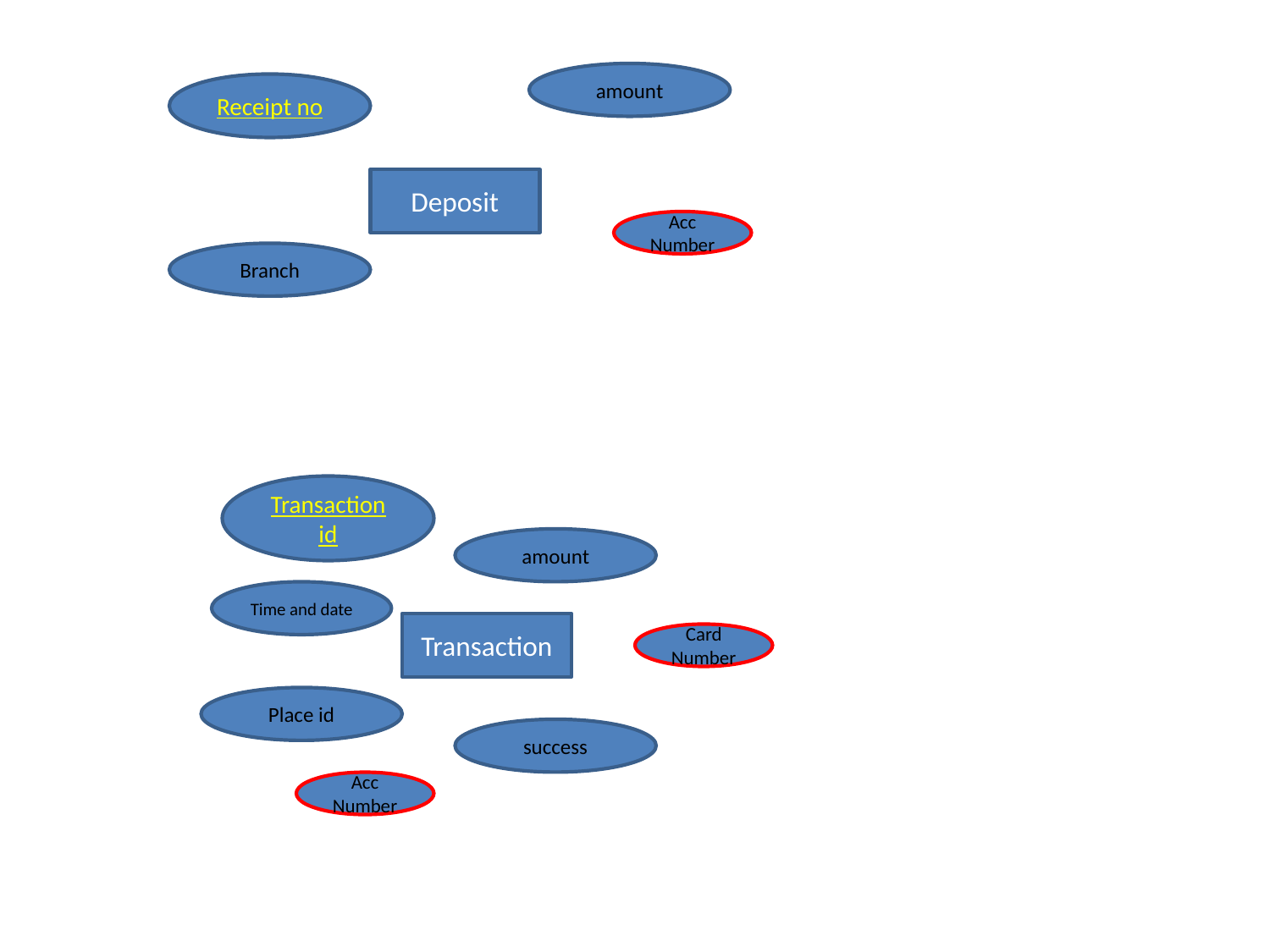

amount
Receipt no
Deposit
Acc Number
Branch
Transaction id
amount
Time and date
Transaction
Card Number
Place id
success
Acc Number